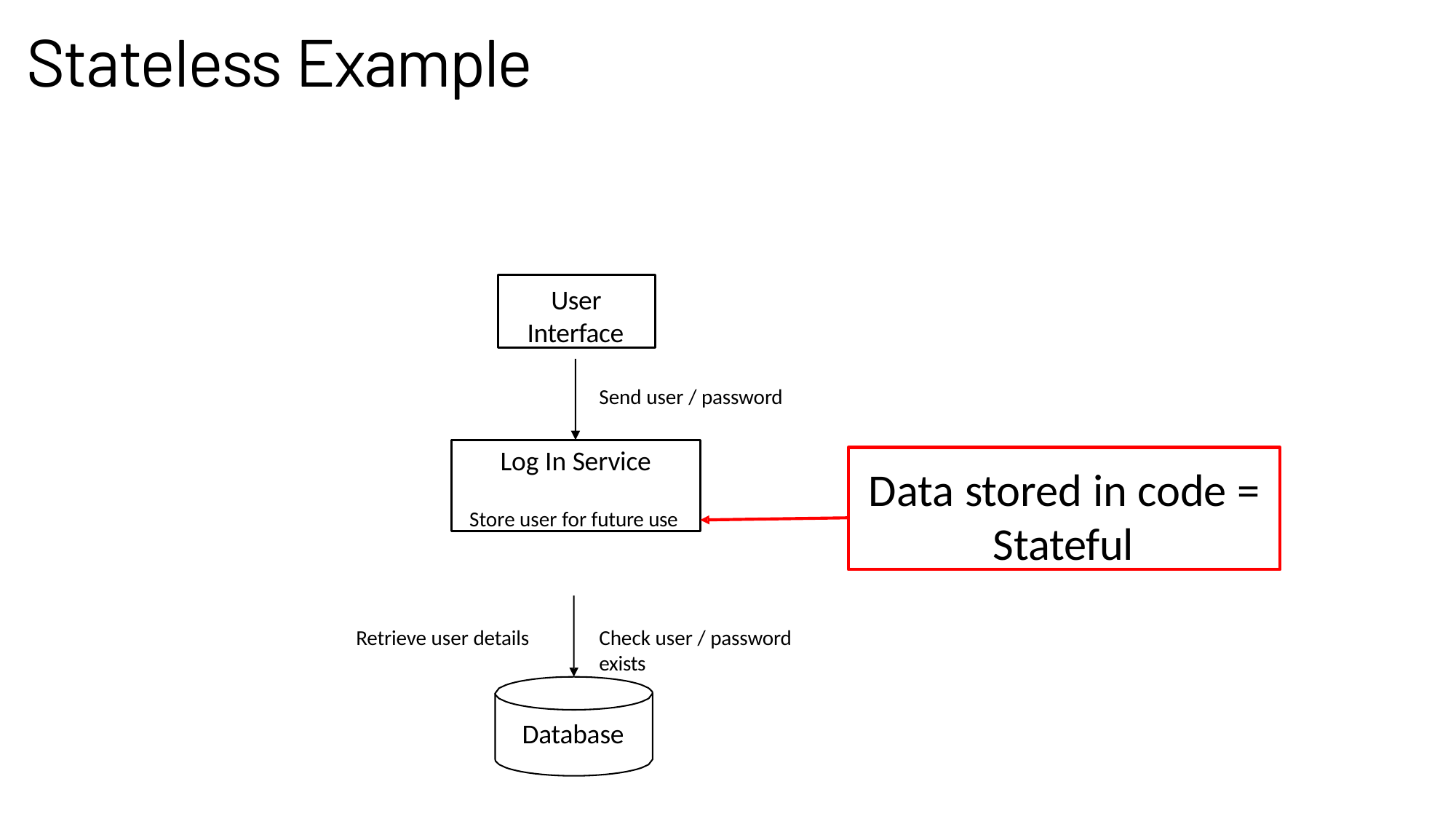

# Stateless Example
User Interface

Send user / password
Log In Service
Store user for future use
Data stored in code = Stateful

Check user / password exists
Retrieve user details

Database